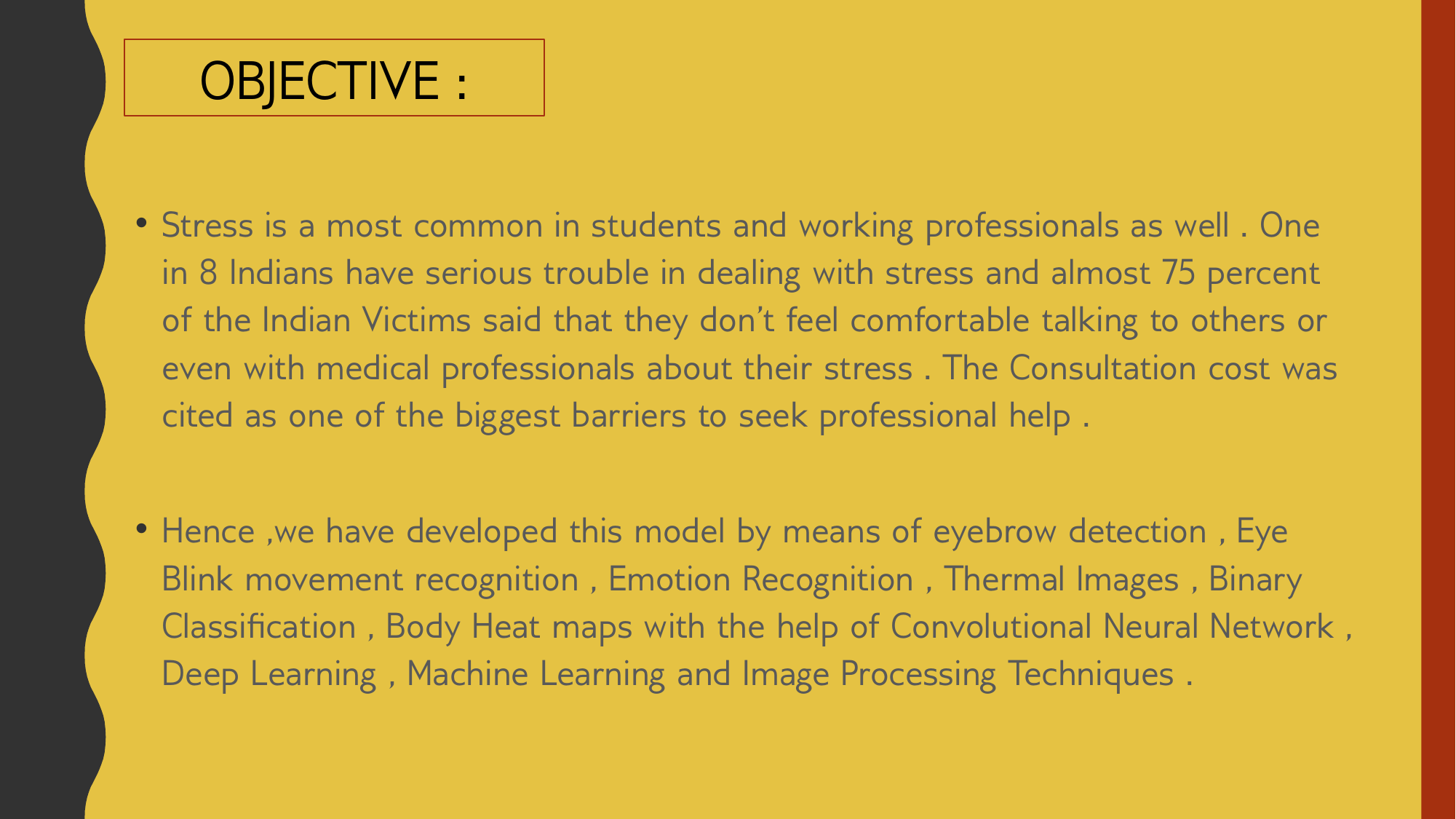

OBJECTIVE :
Stress is a most common in students and working professionals as well . One in 8 Indians have serious trouble in dealing with stress and almost 75 percent of the Indian Victims said that they don’t feel comfortable talking to others or even with medical professionals about their stress . The Consultation cost was cited as one of the biggest barriers to seek professional help .

Hence ,we have developed this model by means of eyebrow detection , Eye Blink movement recognition , Emotion Recognition , Thermal Images , Binary Classification , Body Heat maps with the help of Convolutional Neural Network , Deep Learning , Machine Learning and Image Processing Techniques .